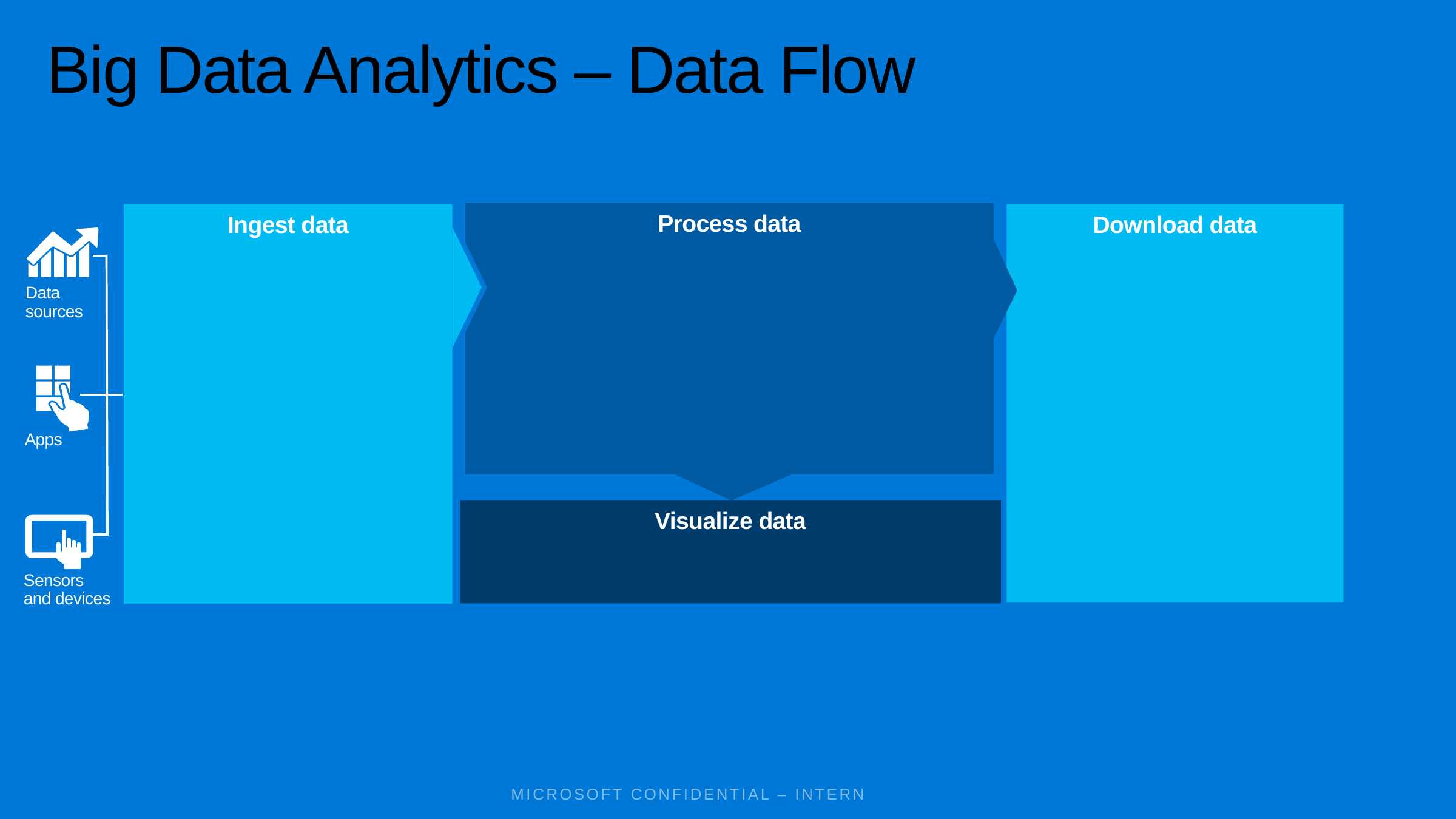

# Big Data Analytics – Data Flow
Process data
Ingest data
Download data

Data
sources

Apps

Sensors
and devices

Visualize data